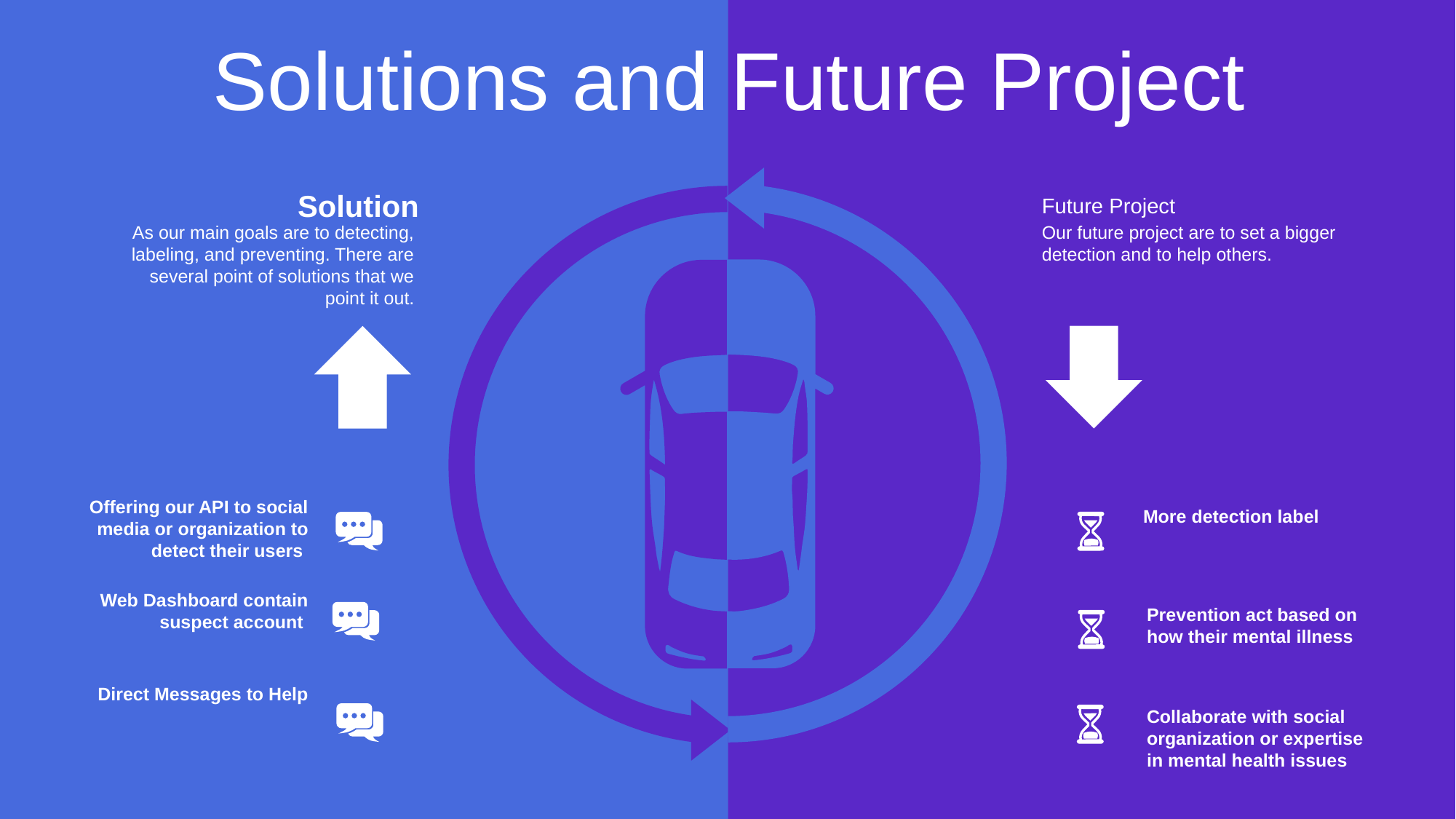

Solutions and Future Project

Solution
As our main goals are to detecting, labeling, and preventing. There are several point of solutions that we point it out.

Future Project
Our future project are to set a bigger detection and to help others.

Offering our API to social media or organization to detect their users
More detection label

Web Dashboard contain suspect account
Prevention act based on how their mental illness

Direct Messages to Help
Collaborate with social organization or expertise in mental health issues